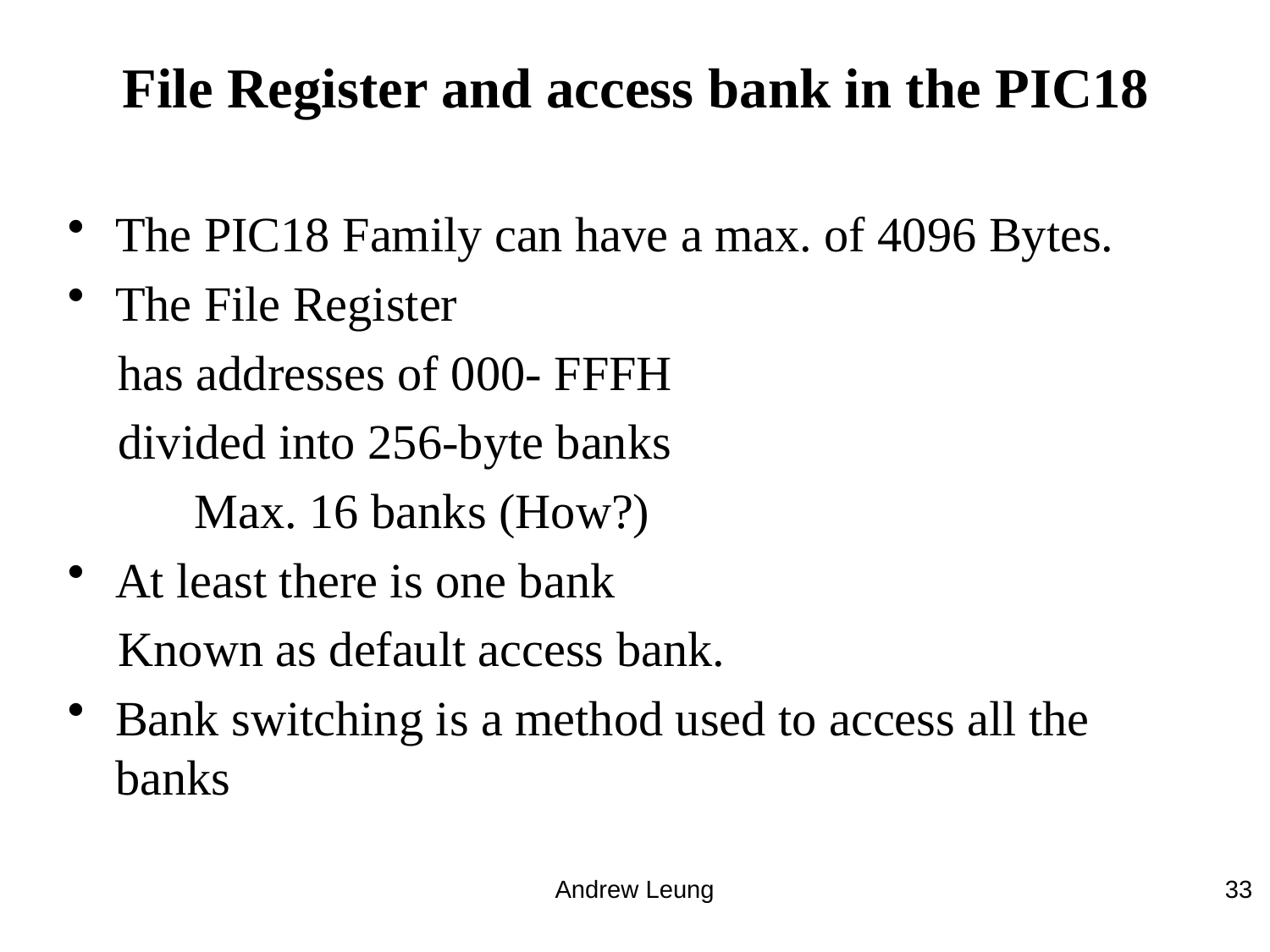

# File Register and access bank in the PIC18
The PIC18 Family can have a max. of 4096 Bytes.
The File Register
􀂁 has addresses of 000- FFFH
􀂁 divided into 256-byte banks
	Max. 16 banks (How?)
At least there is one bank
􀂁 Known as default access bank.
Bank switching is a method used to access all the banks
Andrew Leung
33